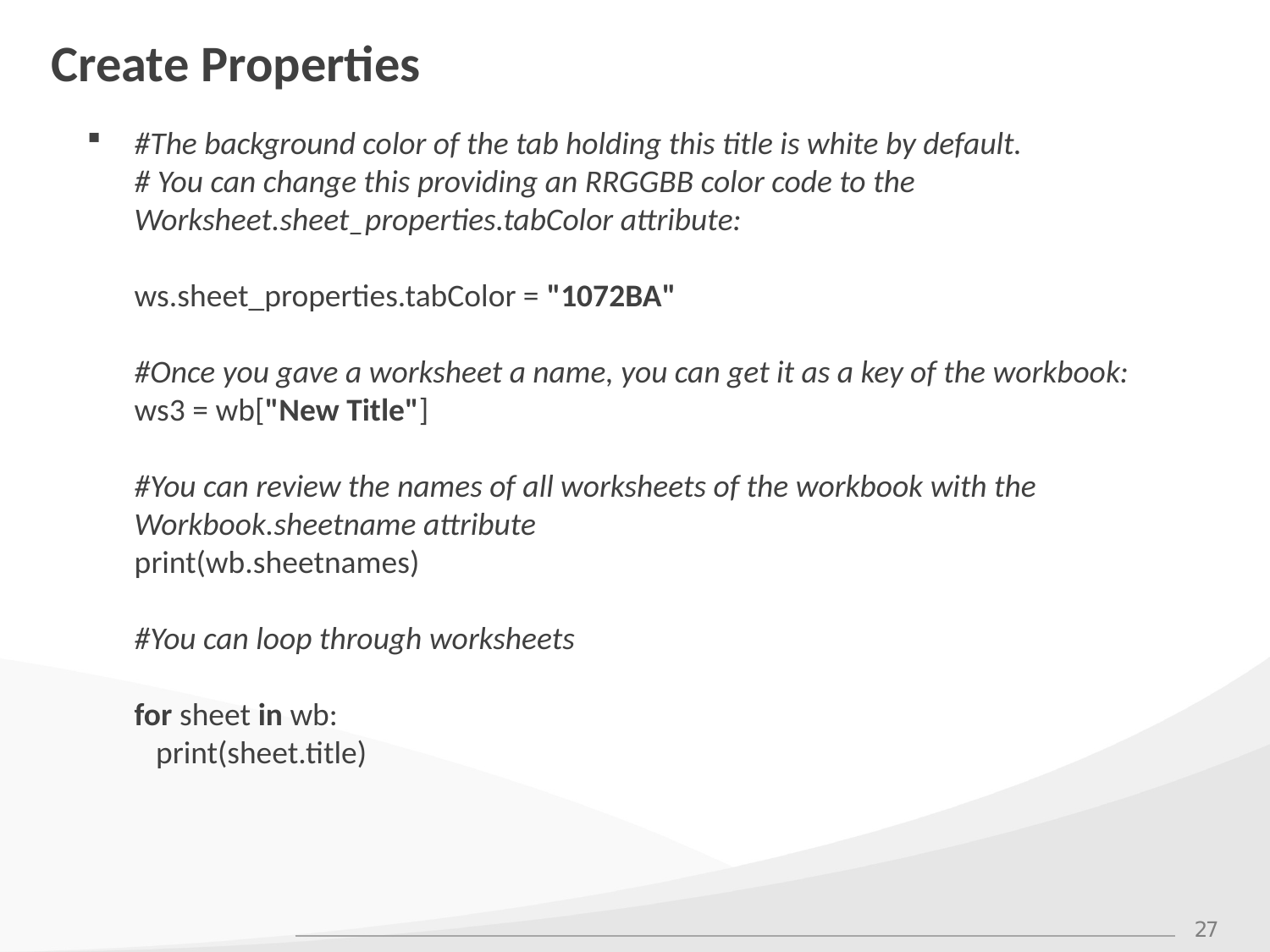

# Create Properties
#The background color of the tab holding this title is white by default.
# You can change this providing an RRGGBB color code to the Worksheet.sheet_properties.tabColor attribute:
ws.sheet_properties.tabColor = "1072BA"
#Once you gave a worksheet a name, you can get it as a key of the workbook:
ws3 = wb["New Title"]
#You can review the names of all worksheets of the workbook with the Workbook.sheetname attribute
print(wb.sheetnames)
#You can loop through worksheets
for sheet in wb:
   print(sheet.title)